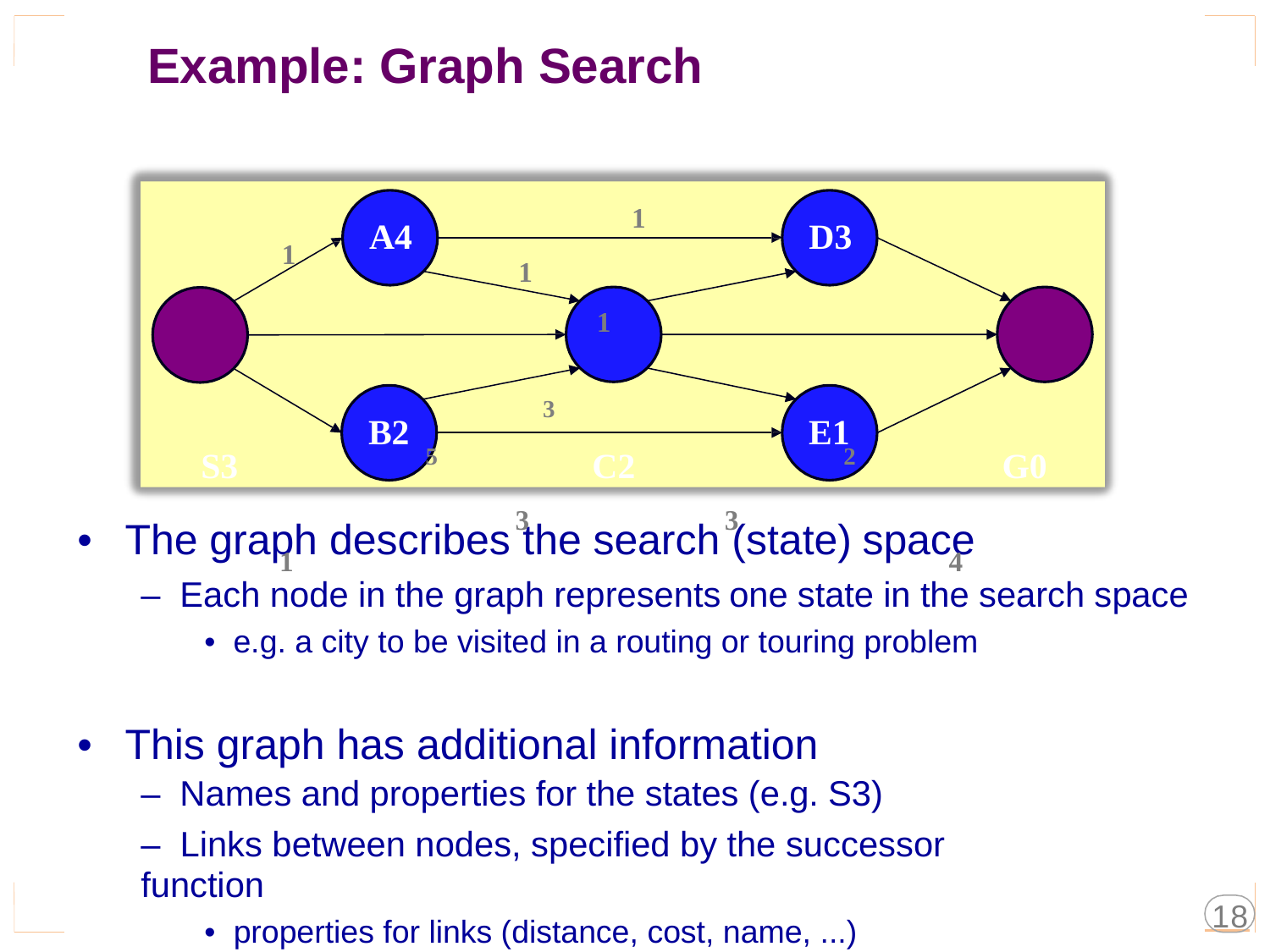

Example: Graph
Search

1
1                            1                            3
S3                     5                        C2                       2                       G0
3                           3
1                                                                                             4

A4
D3

1

B2
E1

•
The graph
describes
the search
(state)
space
–  Each node in the graph represents
one state in the search space
•  e.g. a city to be visited in a routing or touring problem
•
This graph has additional information
–  Names and properties for the states (e.g. S3)
–  Links between nodes, specified by the successor function
•  properties for links (distance, cost, name, ...)

18